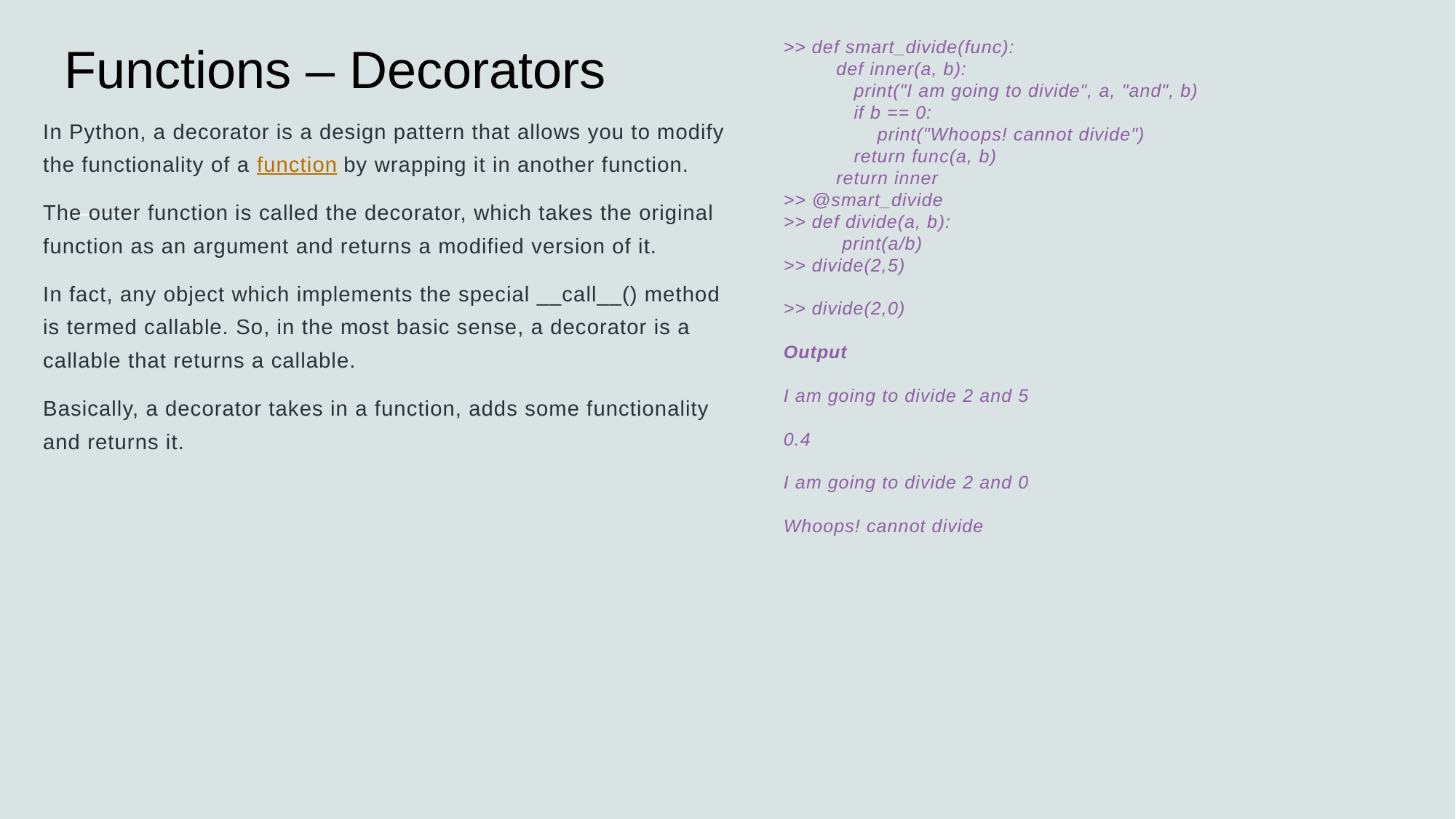

>> def smart_divide(func):
         def inner(a, b):
            print("I am going to divide", a, "and", b)
            if b == 0:
                print("Whoops! cannot divide")
            return func(a, b)
         return inner
>> @smart_divide
>> def divide(a, b):
          print(a/b)
>> divide(2,5)
>> divide(2,0)
Output
I am going to divide 2 and 5
0.4
I am going to divide 2 and 0
Whoops! cannot divide
# Functions – Decorators
In Python, a decorator is a design pattern that allows you to modify the functionality of a function by wrapping it in another function.
The outer function is called the decorator, which takes the original function as an argument and returns a modified version of it.
In fact, any object which implements the special __call__() method is termed callable. So, in the most basic sense, a decorator is a callable that returns a callable.
Basically, a decorator takes in a function, adds some functionality and returns it.